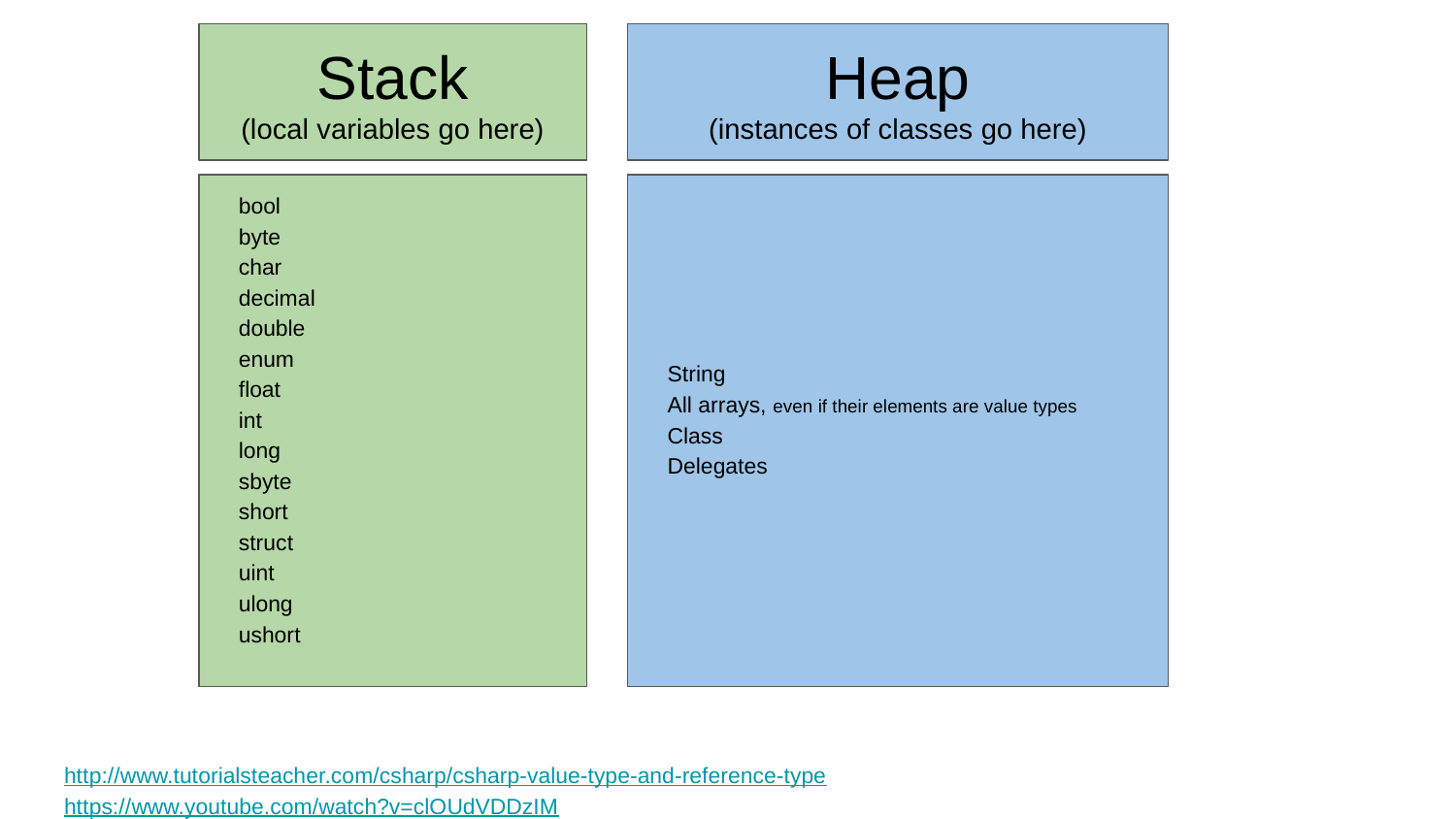

Stack
(local variables go here)
Heap
(instances of classes go here)
bool
byte
char
decimal
double
enum
float
int
long
sbyte
short
struct
uint
ulong
ushort

String
All arrays, even if their elements are value types
Class
Delegates

http://www.tutorialsteacher.com/csharp/csharp-value-type-and-reference-type
https://www.youtube.com/watch?v=clOUdVDDzIM